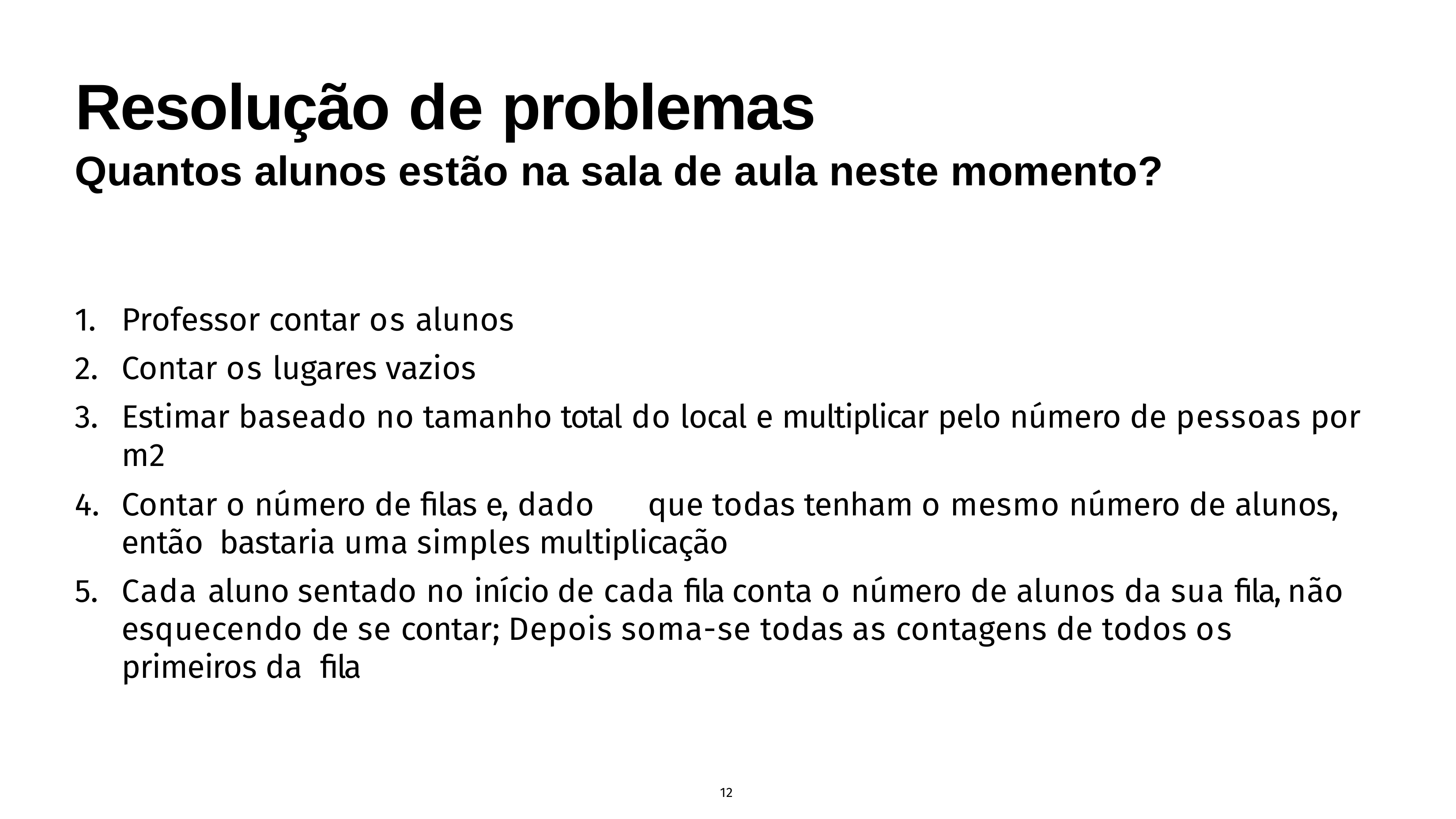

# Resolução de problemas
Quantos alunos estão na sala de aula neste momento?
Professor contar os alunos
Contar os lugares vazios
Estimar baseado no tamanho total do local e multiplicar pelo número de pessoas por m2
Contar o número de filas e, dado	que todas tenham o mesmo número de alunos, então  bastaria uma simples multiplicação
Cada aluno sentado no início de cada fila conta o número de alunos da sua fila, não  esquecendo de se contar; Depois soma-se todas as contagens de todos os primeiros da  fila
12